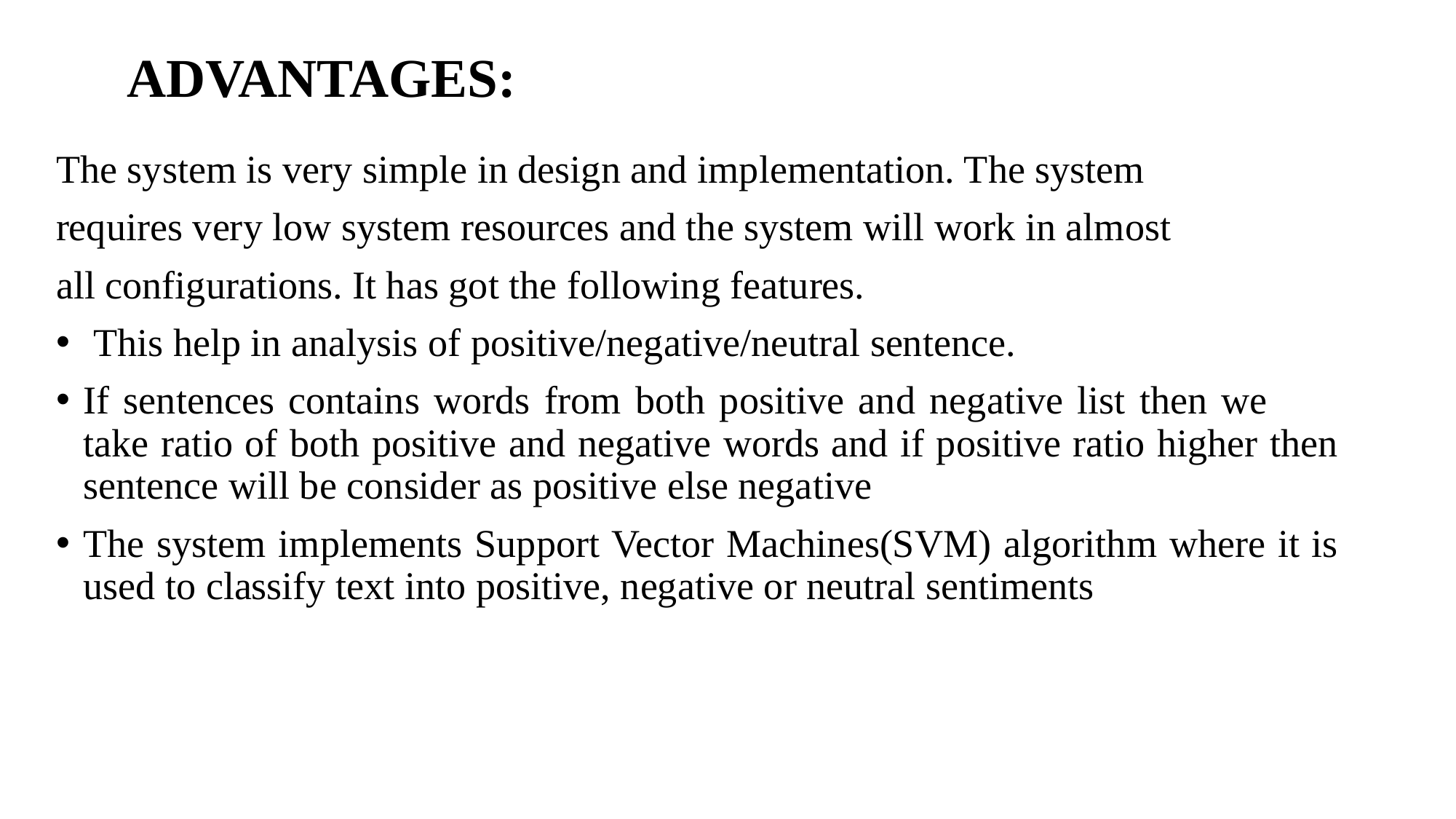

# ADVANTAGES:
The system is very simple in design and implementation. The system
requires very low system resources and the system will work in almost
all configurations. It has got the following features.
 This help in analysis of positive/negative/neutral sentence.
If sentences contains words from both positive and negative list then we      take ratio of both positive and negative words and if positive ratio higher then sentence will be consider as positive else negative
The system implements Support Vector Machines(SVM) algorithm where it is used to classify text into positive, negative or neutral sentiments